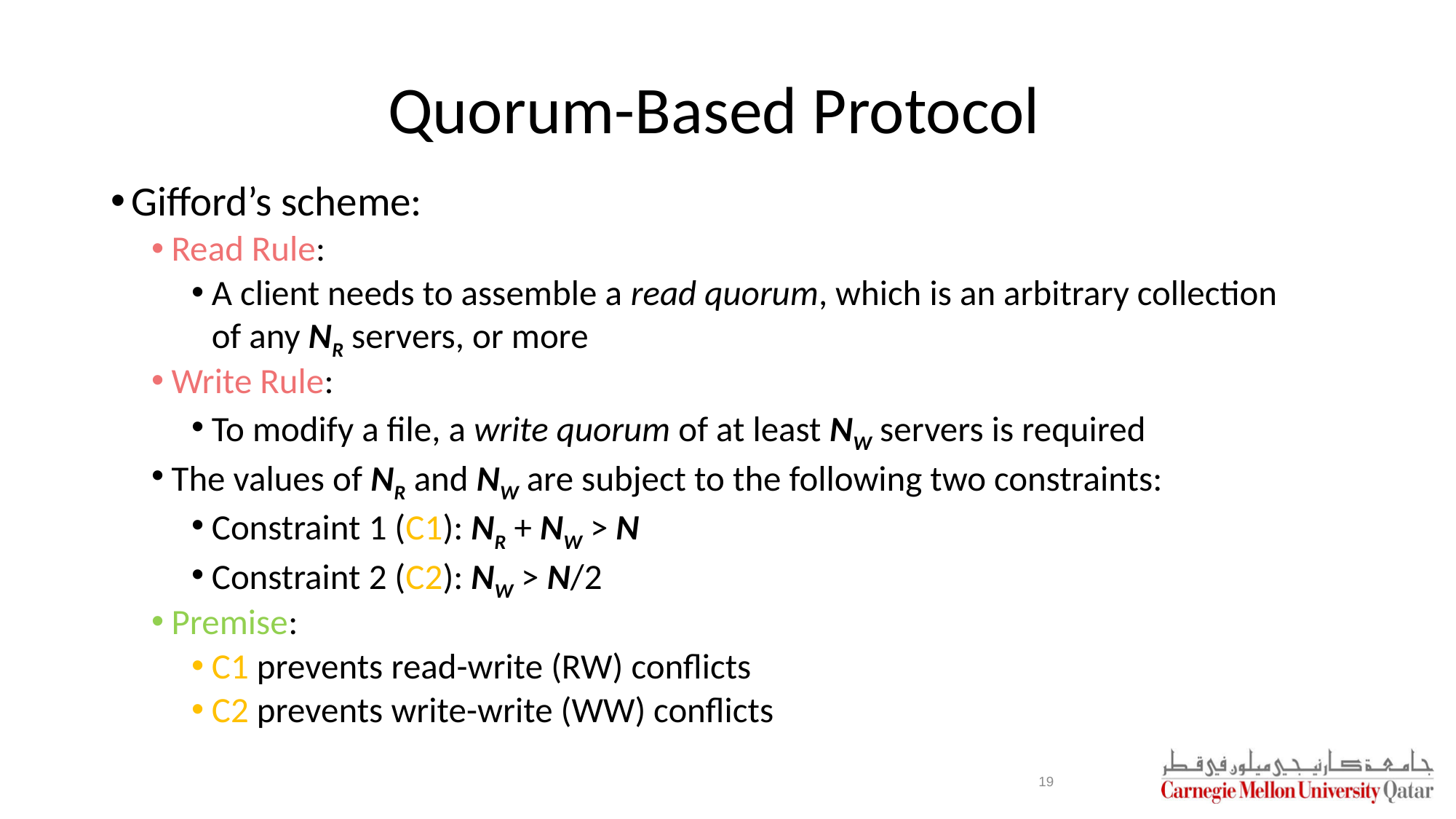

# Quorum-Based Protocol
Gifford’s scheme:
Read Rule:
A client needs to assemble a read quorum, which is an arbitrary collection of any NR servers, or more
Write Rule:
To modify a file, a write quorum of at least NW servers is required
The values of NR and NW are subject to the following two constraints:
Constraint 1 (C1): NR + NW > N
Constraint 2 (C2): NW > N/2
Premise:
C1 prevents read-write (RW) conflicts
C2 prevents write-write (WW) conflicts
19